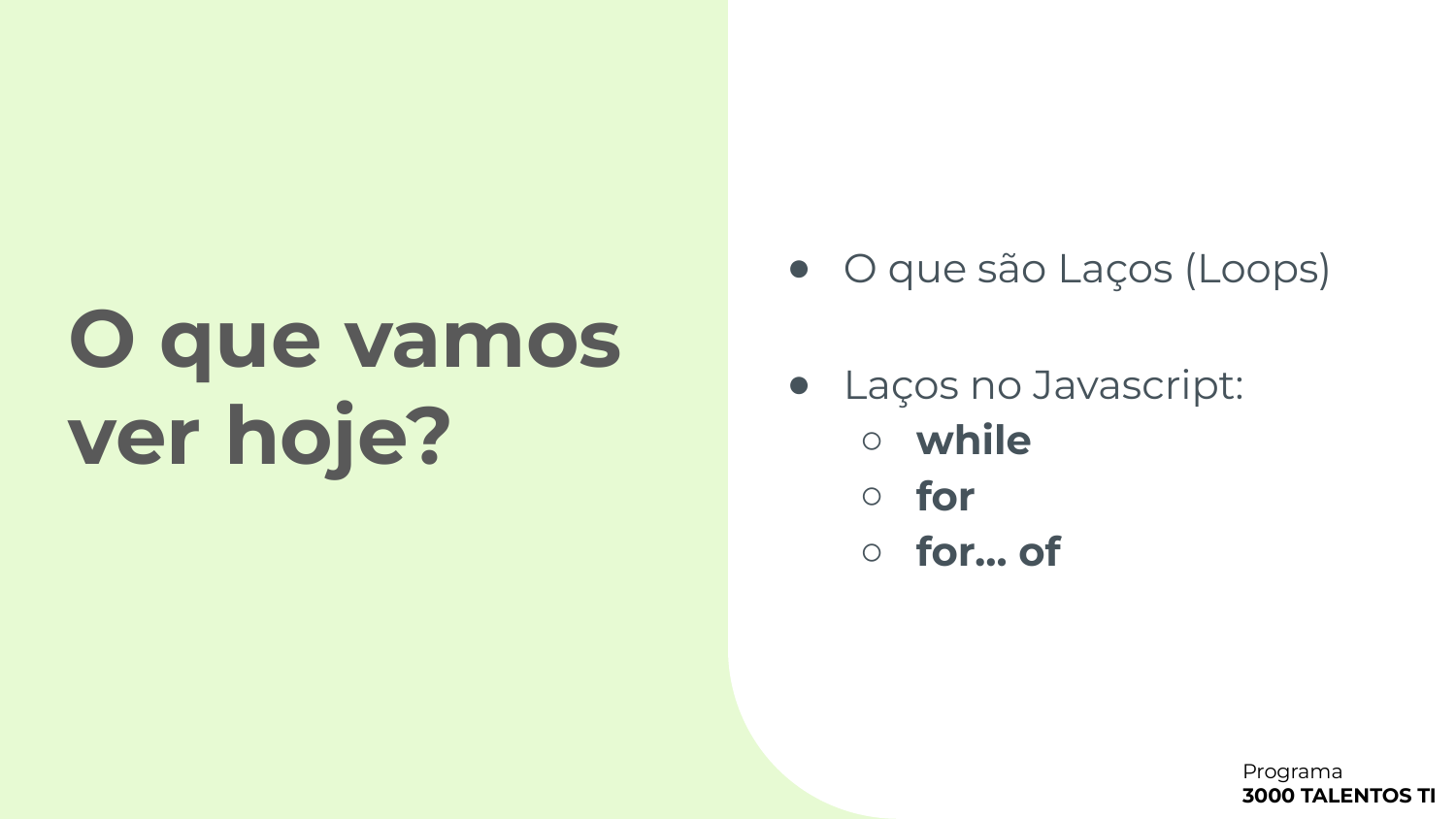

O que são Laços (Loops)
Laços no Javascript:
while
for
for… of
O que vamos ver hoje?